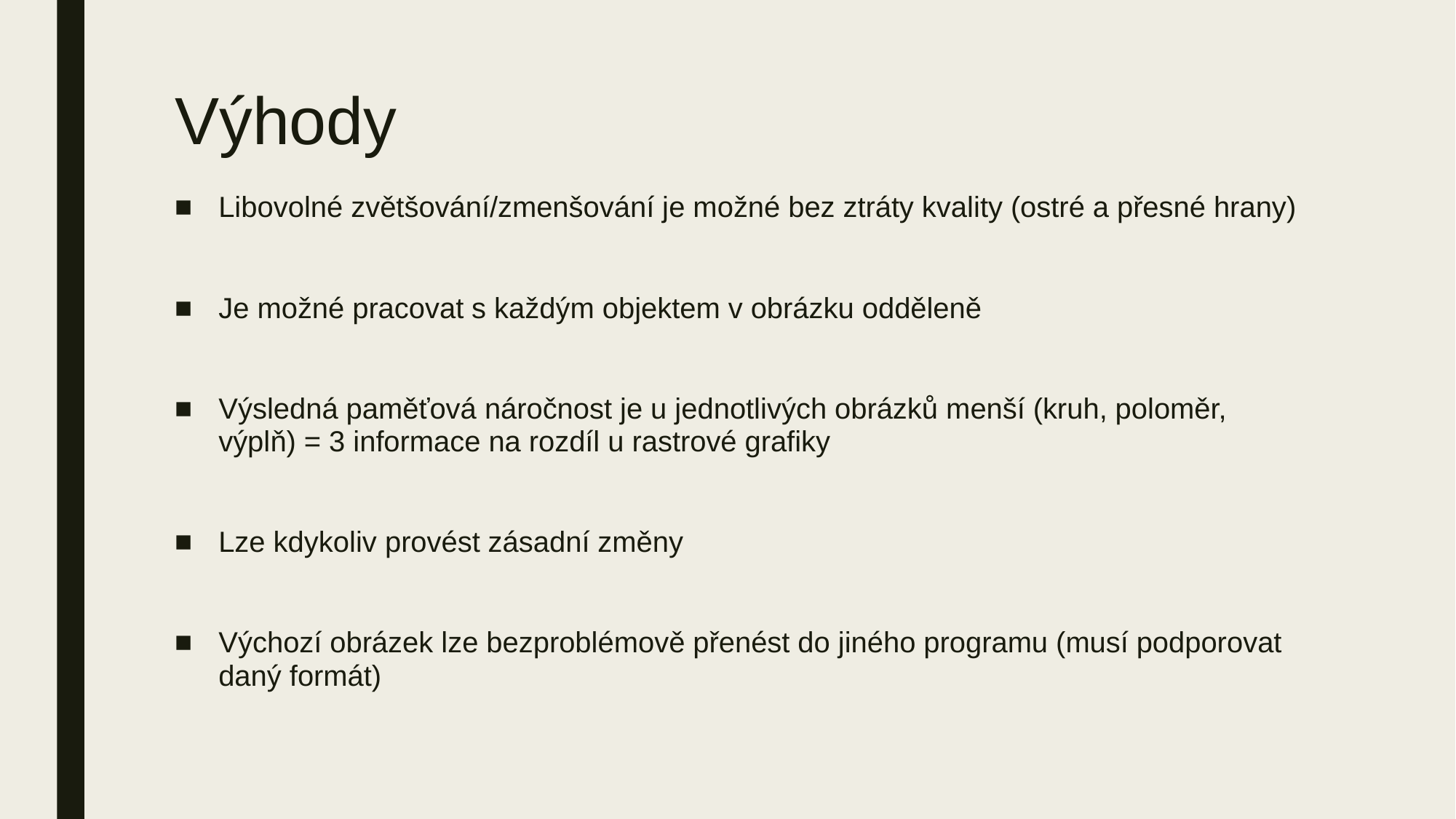

# Výhody
Libovolné zvětšování/zmenšování je možné bez ztráty kvality (ostré a přesné hrany)

Je možné pracovat s každým objektem v obrázku odděleně

Výsledná paměťová náročnost je u jednotlivých obrázků menší (kruh, poloměr, výplň) = 3 informace na rozdíl u rastrové grafiky

Lze kdykoliv provést zásadní změny

Výchozí obrázek lze bezproblémově přenést do jiného programu (musí podporovat daný formát)